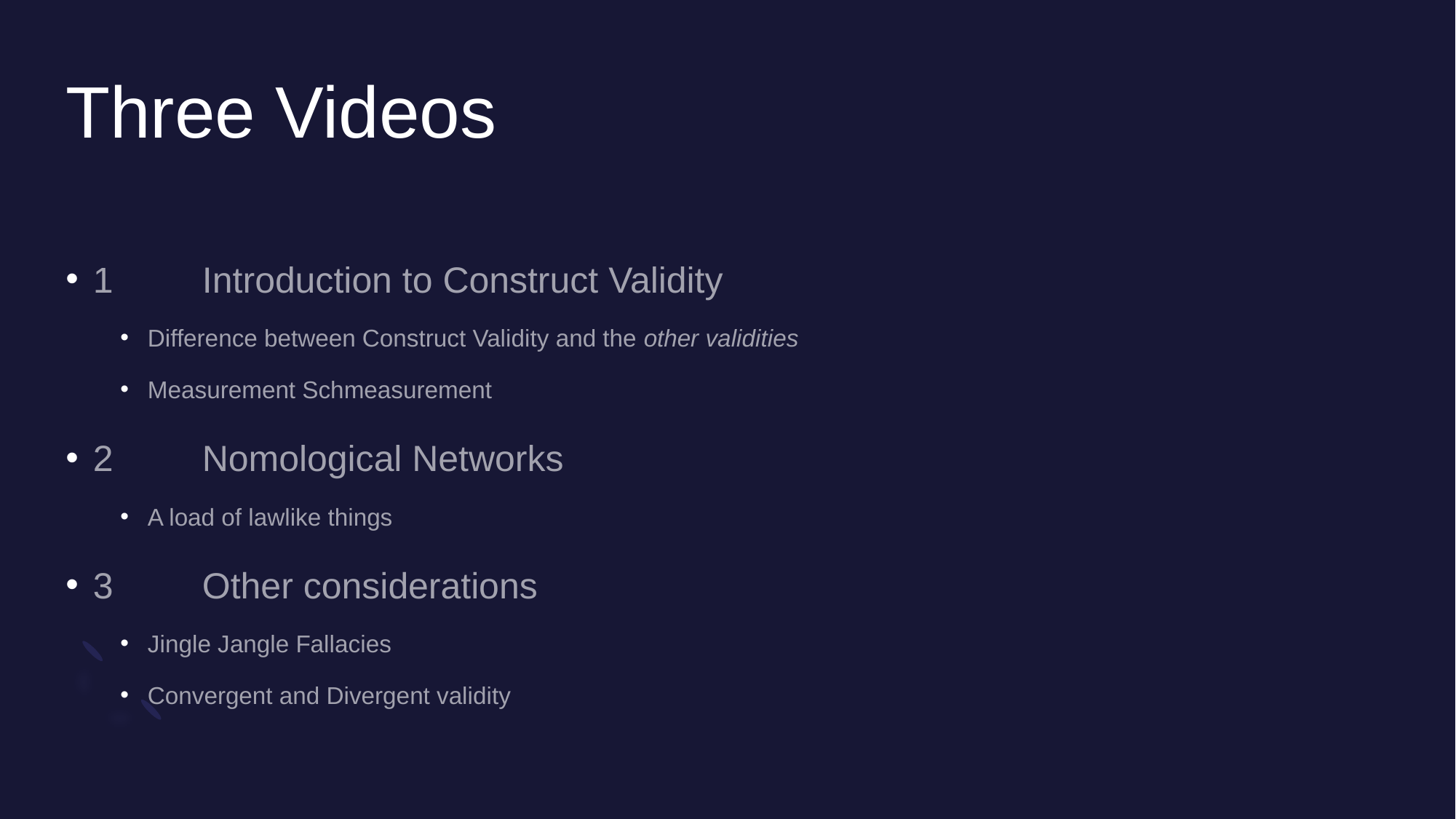

# Three Videos
1	Introduction to Construct Validity
Difference between Construct Validity and the other validities
Measurement Schmeasurement
2 	Nomological Networks
A load of lawlike things
3	Other considerations
Jingle Jangle Fallacies
Convergent and Divergent validity